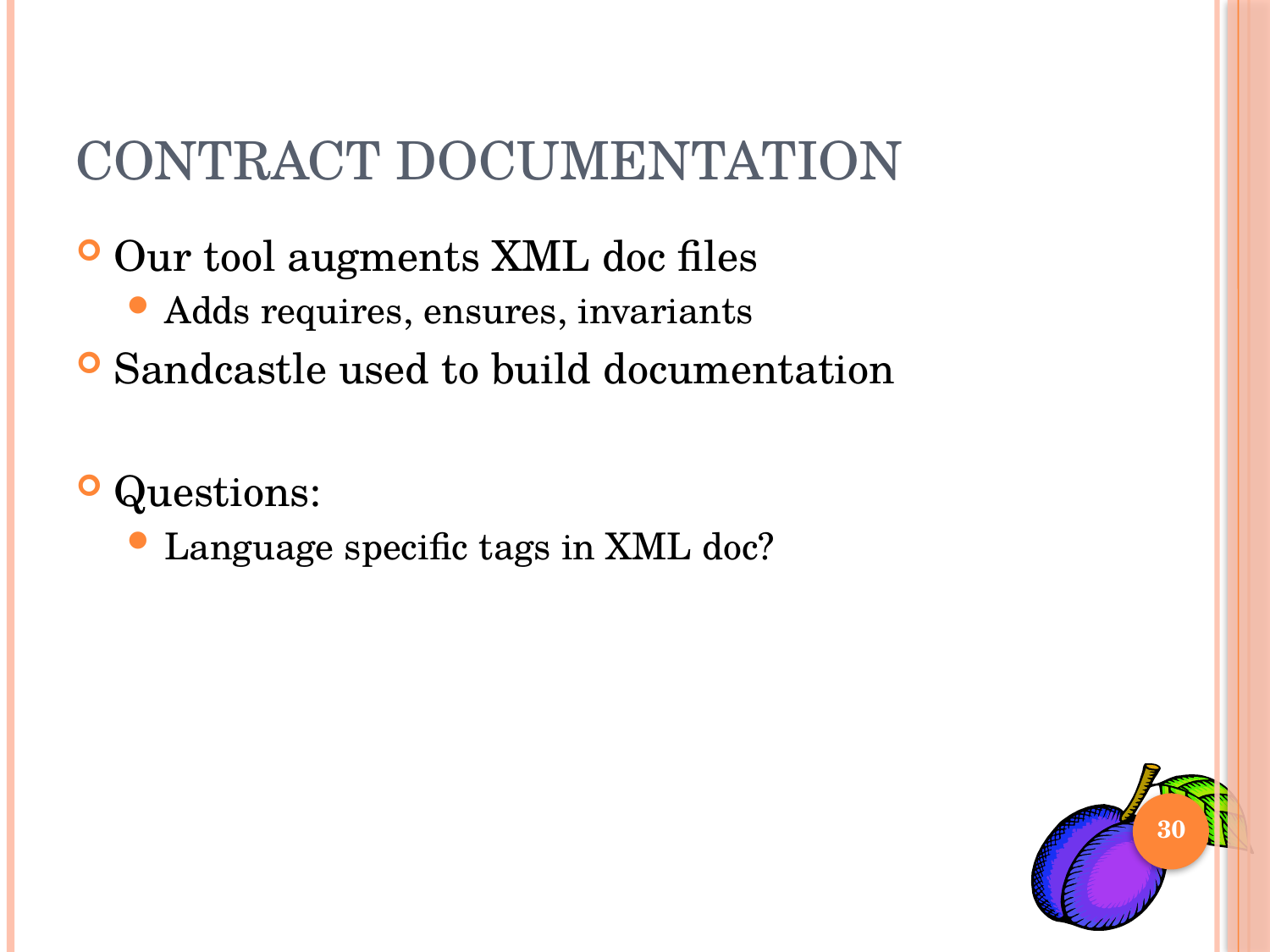

# Contract Documentation
Our tool augments XML doc files
Adds requires, ensures, invariants
Sandcastle used to build documentation

Questions:
Language specific tags in XML doc?

30